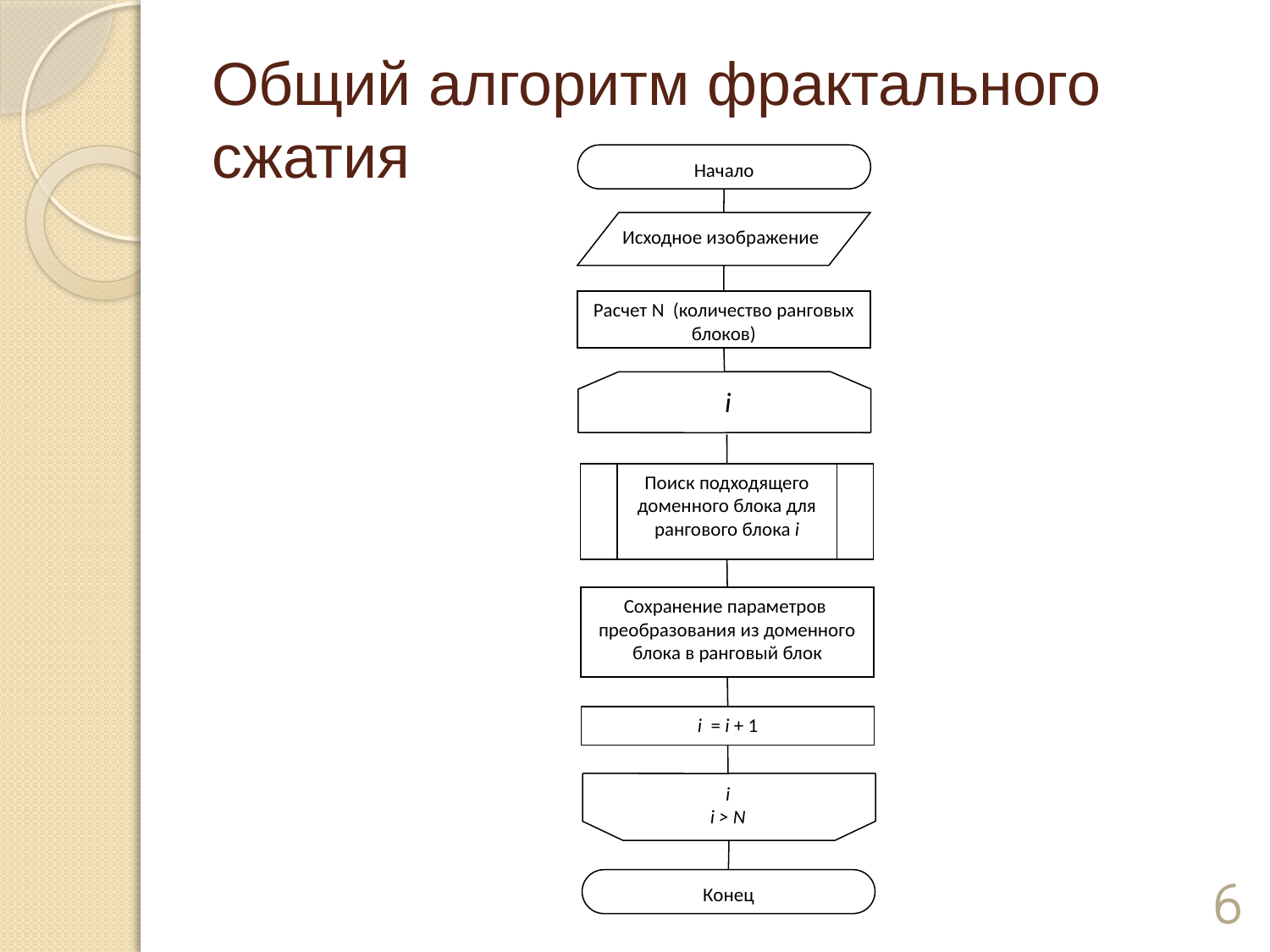

# Общий алгоритм фрактального сжатия

Начало

Исходное изображение

Расчет N  (количество ранговых блоков)

i

Поиск подходящего доменного блока для рангового блока i

Сохранение параметров  преобразования из доменного блока в ранговый блок

i  = i + 1

i
i > N

Конец
6